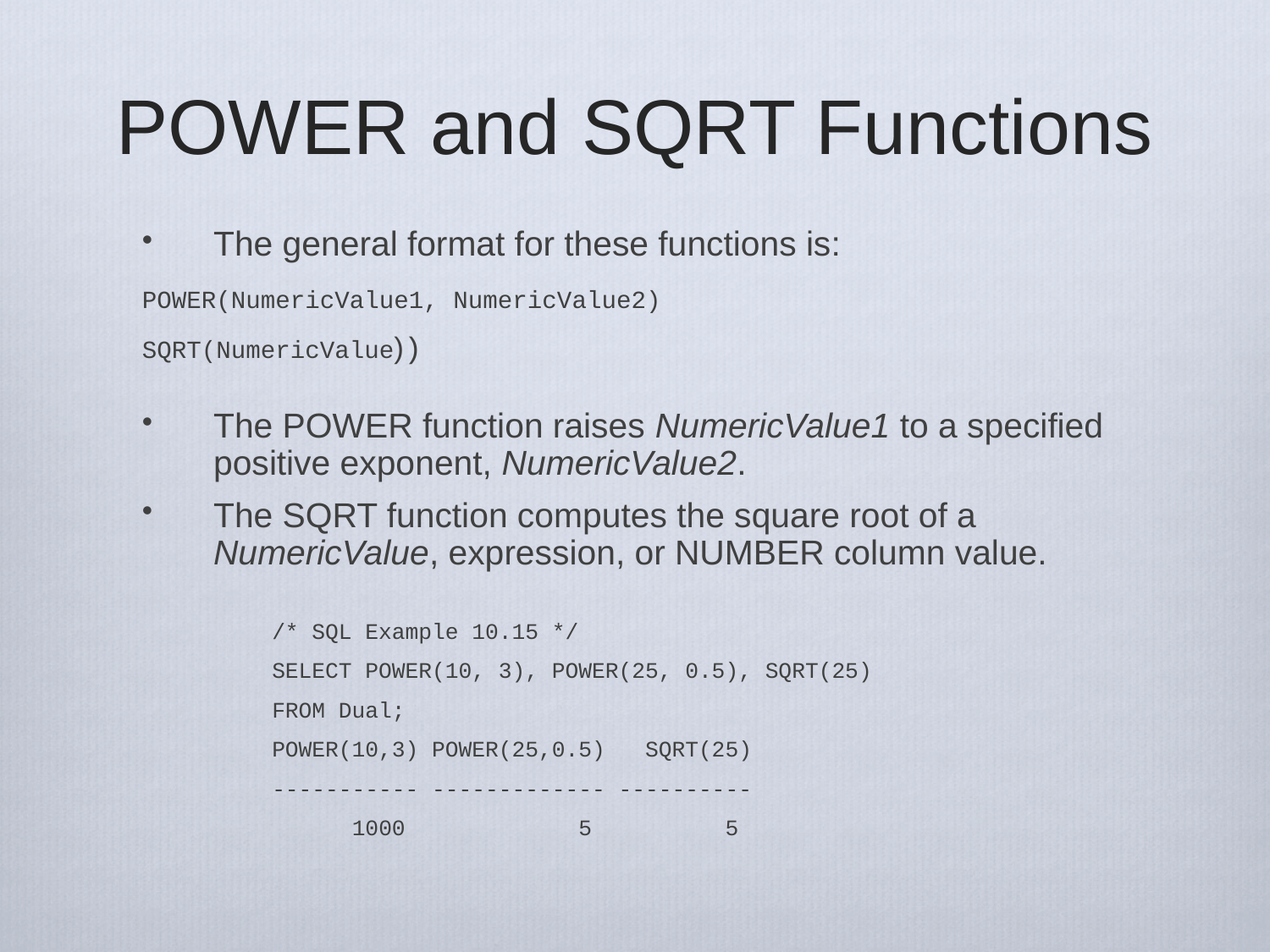

# POWER and SQRT Functions
The general format for these functions is:
			POWER(NumericValue1, NumericValue2)
			SQRT(NumericValue))

The POWER function raises NumericValue1 to a specified positive exponent, NumericValue2.
The SQRT function computes the square root of a NumericValue, expression, or NUMBER column value.

/* SQL Example 10.15 */
SELECT POWER(10, 3), POWER(25, 0.5), SQRT(25)
FROM Dual;
POWER(10,3) POWER(25,0.5)   SQRT(25)
----------- ------------- ----------
      1000             5          5